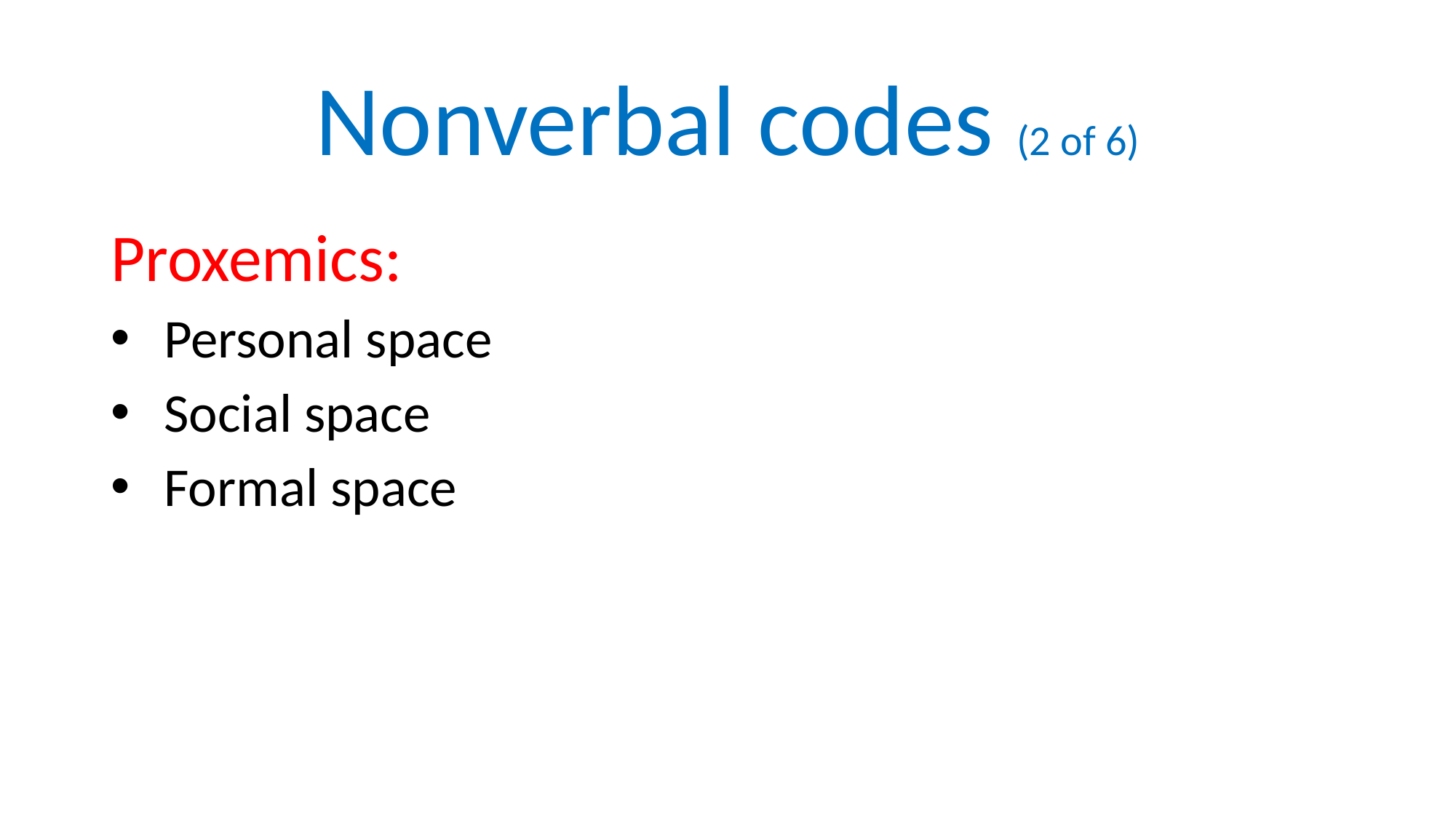

# Nonverbal codes (2 of 6)
Proxemics:
Personal space
Social space
Formal space